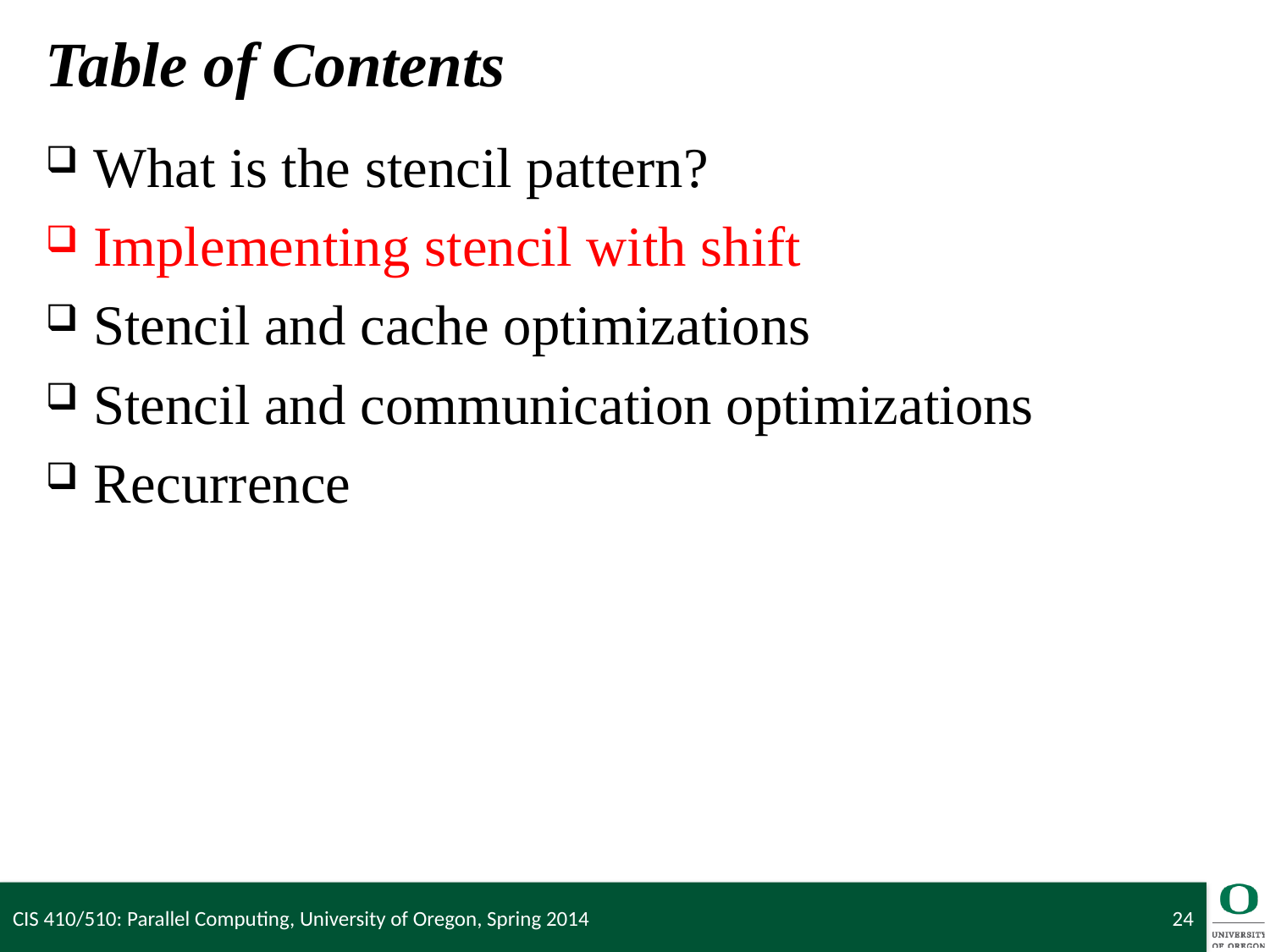

# Table of Contents
What is the stencil pattern?
Implementing stencil with shift
Stencil and cache optimizations
Stencil and communication optimizations
Recurrence

CIS 410/510: Parallel Computing, University of Oregon, Spring 2014
24